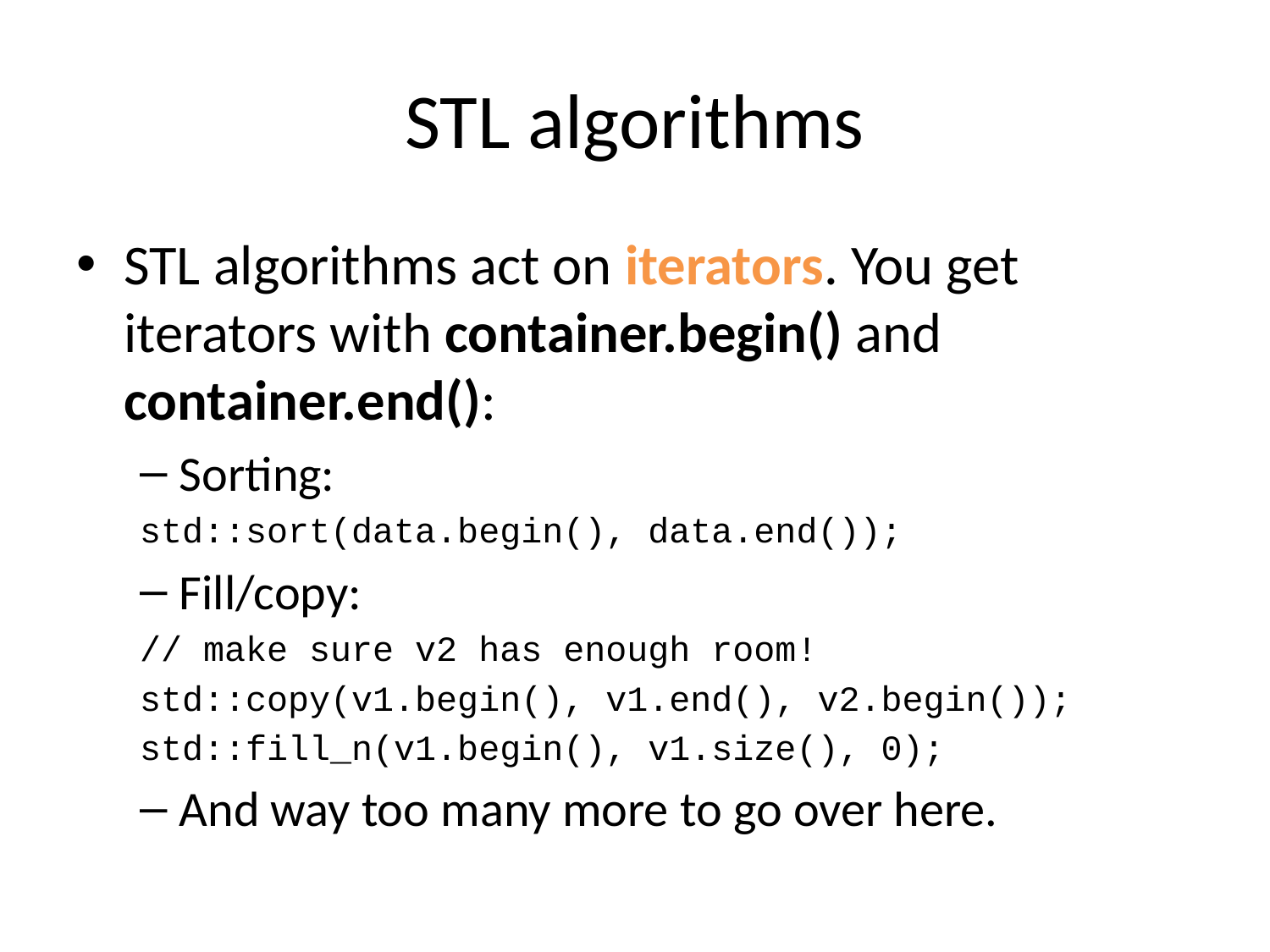

# STL algorithms
STL algorithms act on iterators. You get iterators with container.begin() and container.end():
Sorting:
std::sort(data.begin(), data.end());
Fill/copy:
// make sure v2 has enough room!
std::copy(v1.begin(), v1.end(), v2.begin());
std::fill_n(v1.begin(), v1.size(), 0);
And way too many more to go over here.